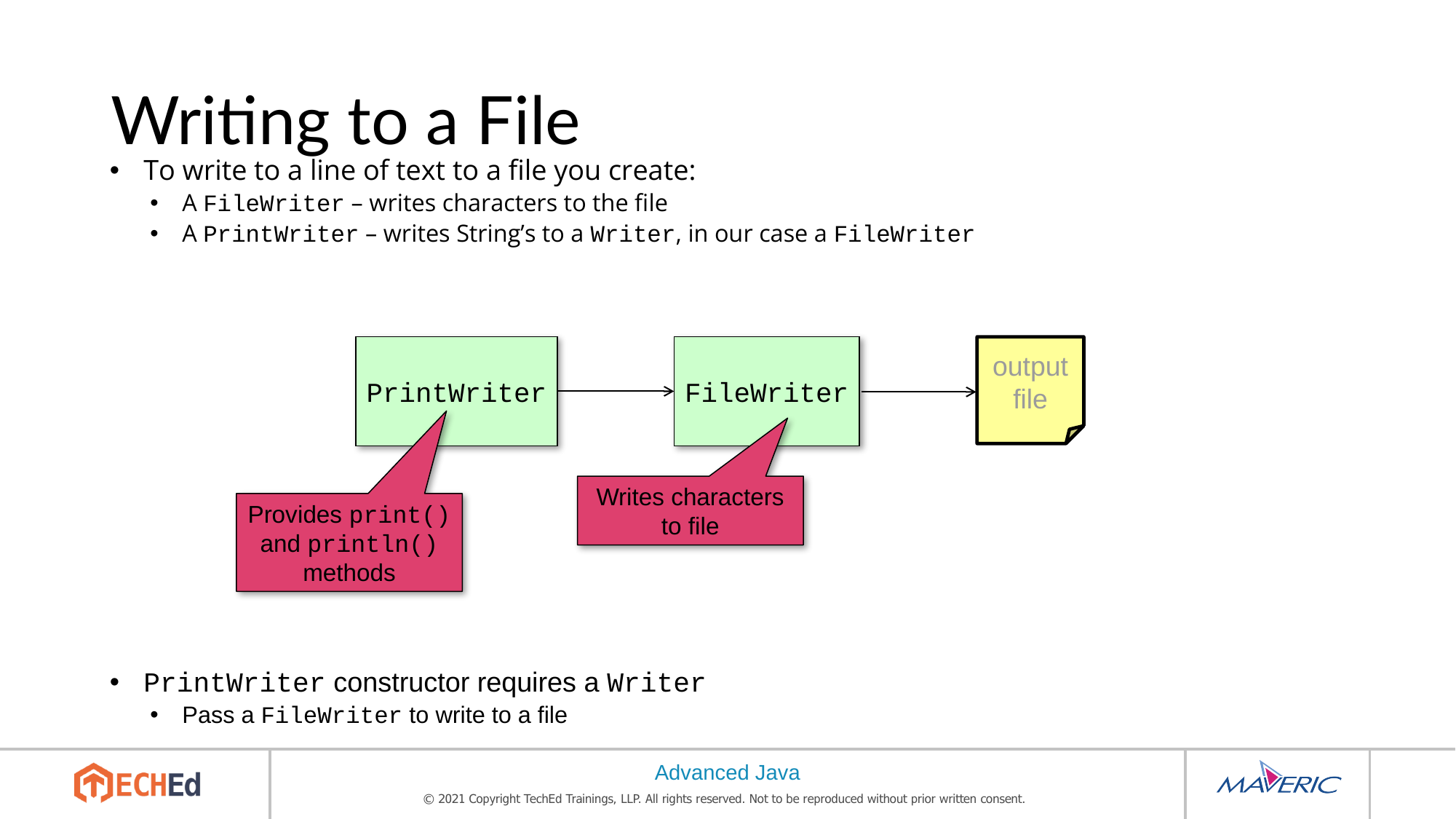

# Writing to a File
To write to a line of text to a file you create:
A FileWriter – writes characters to the file
A PrintWriter – writes String’s to a Writer, in our case a FileWriter

PrintWriter constructor requires a Writer
Pass a FileWriter to write to a file

PrintWriter

FileWriter

output file
Writes characters to file
Provides print() and println() methods